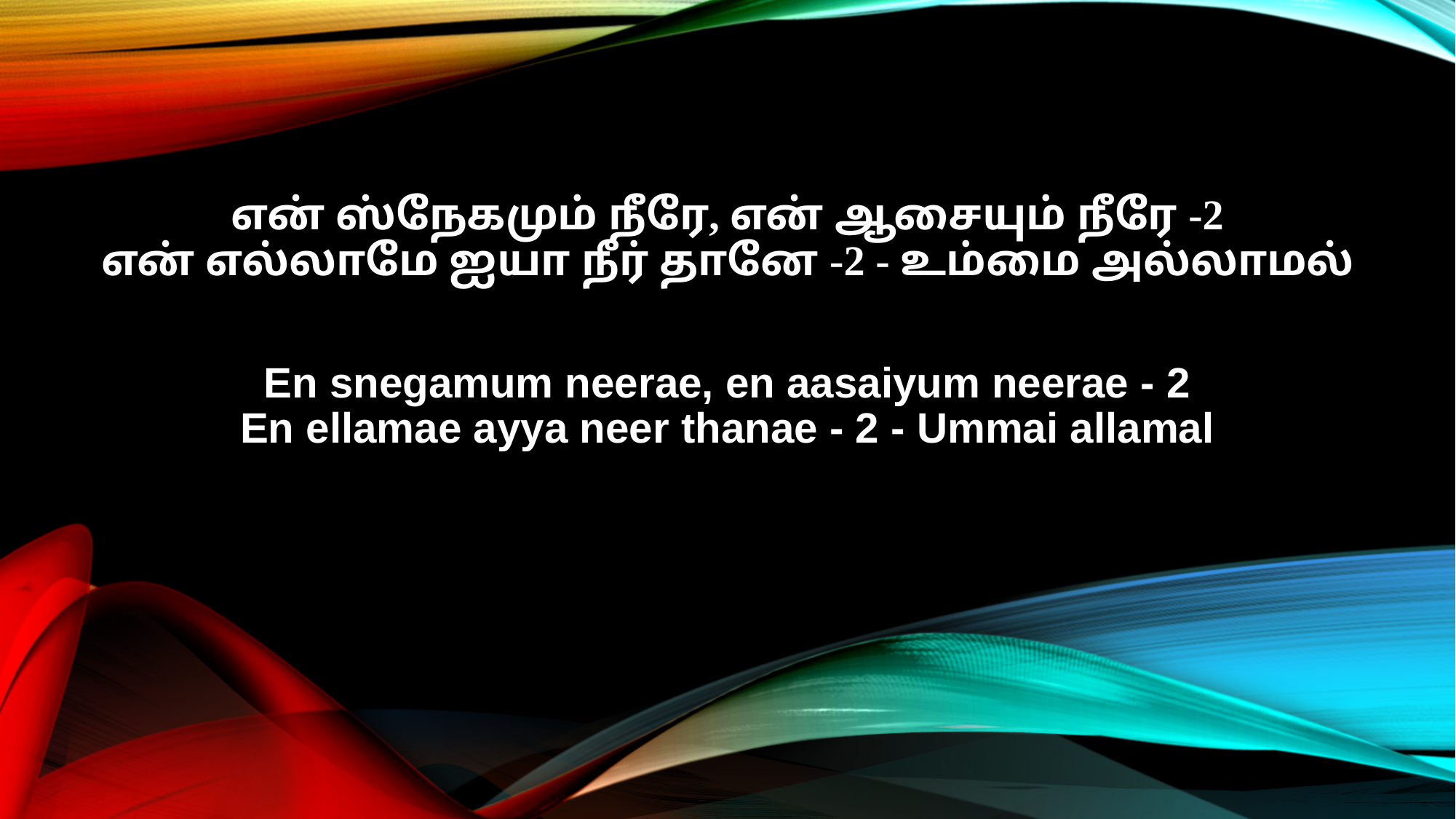

என் ஸ்நேகமும் நீரே, என் ஆசையும் நீரே -2
என் எல்லாமே ஐயா நீர் தானே -2 - உம்மை அல்லாமல்

En snegamum neerae, en aasaiyum neerae - 2
En ellamae ayya neer thanae - 2 - Ummai allamal